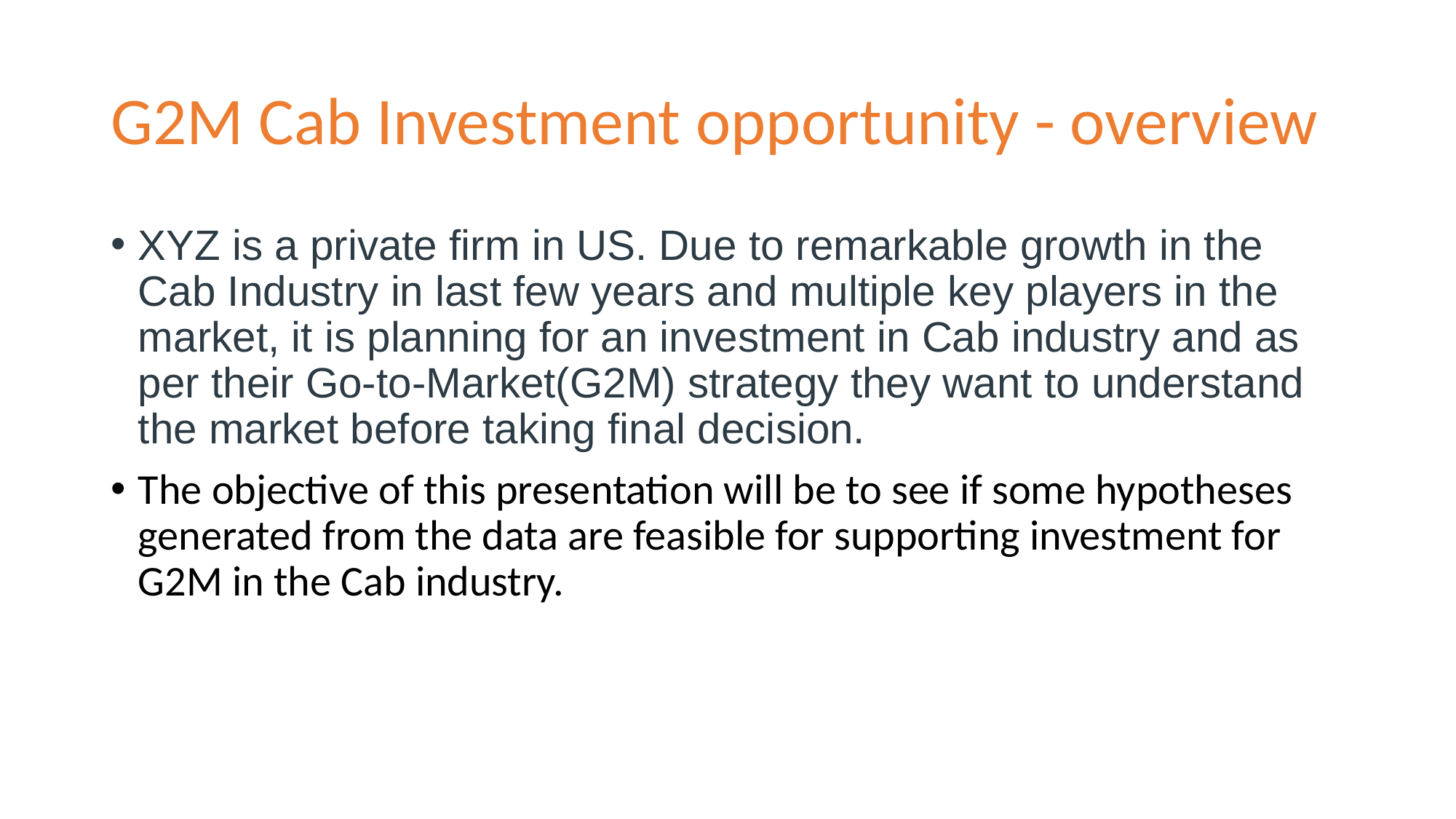

# G2M Cab Investment opportunity - overview
XYZ is a private firm in US. Due to remarkable growth in the Cab Industry in last few years and multiple key players in the market, it is planning for an investment in Cab industry and as per their Go-to-Market(G2M) strategy they want to understand the market before taking final decision.
The objective of this presentation will be to see if some hypotheses generated from the data are feasible for supporting investment for G2M in the Cab industry.